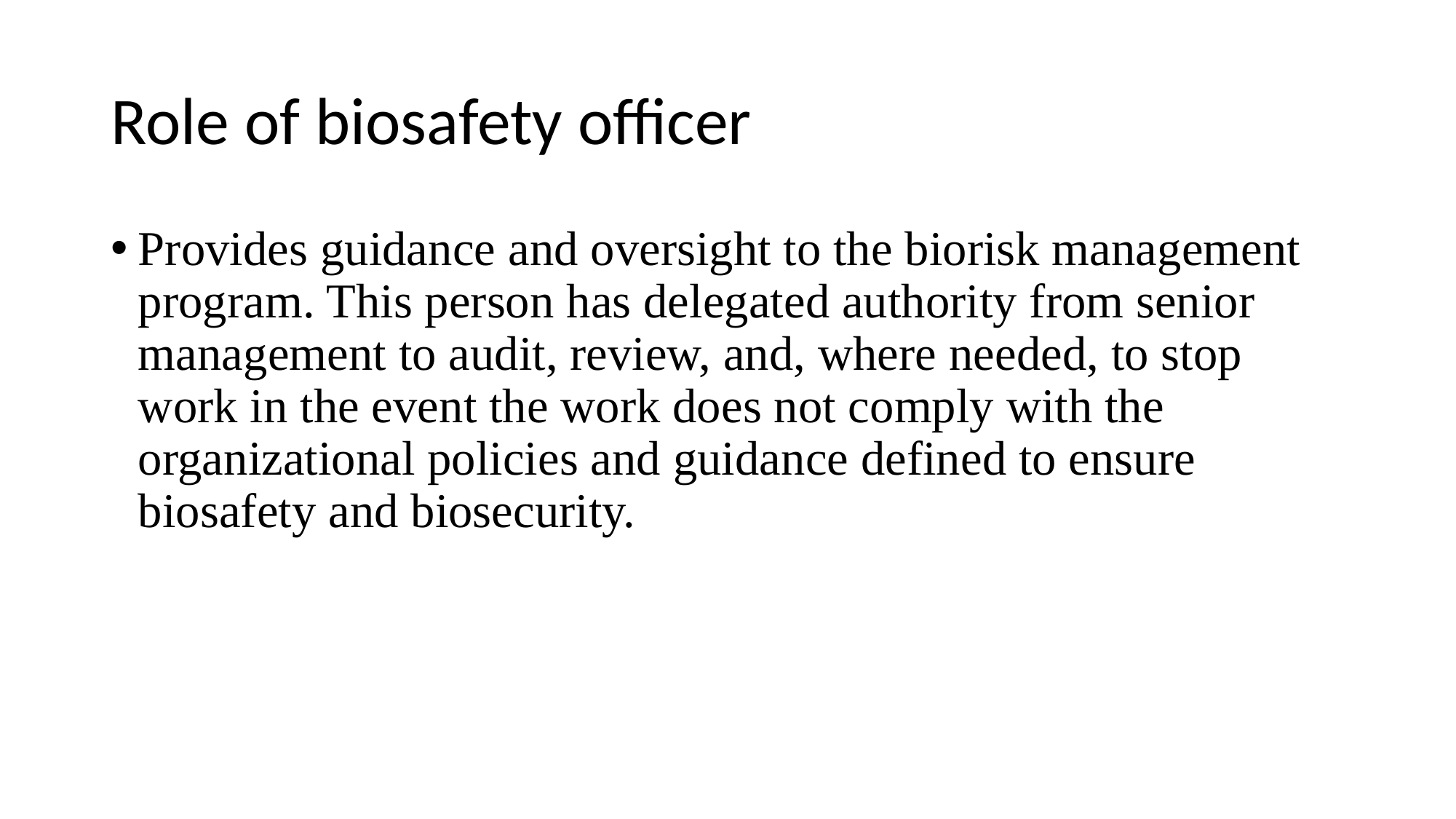

# Role of biosafety officer
Provides guidance and oversight to the biorisk management program. This person has delegated authority from senior management to audit, review, and, where needed, to stop work in the event the work does not comply with the organizational policies and guidance defined to ensure biosafety and biosecurity.